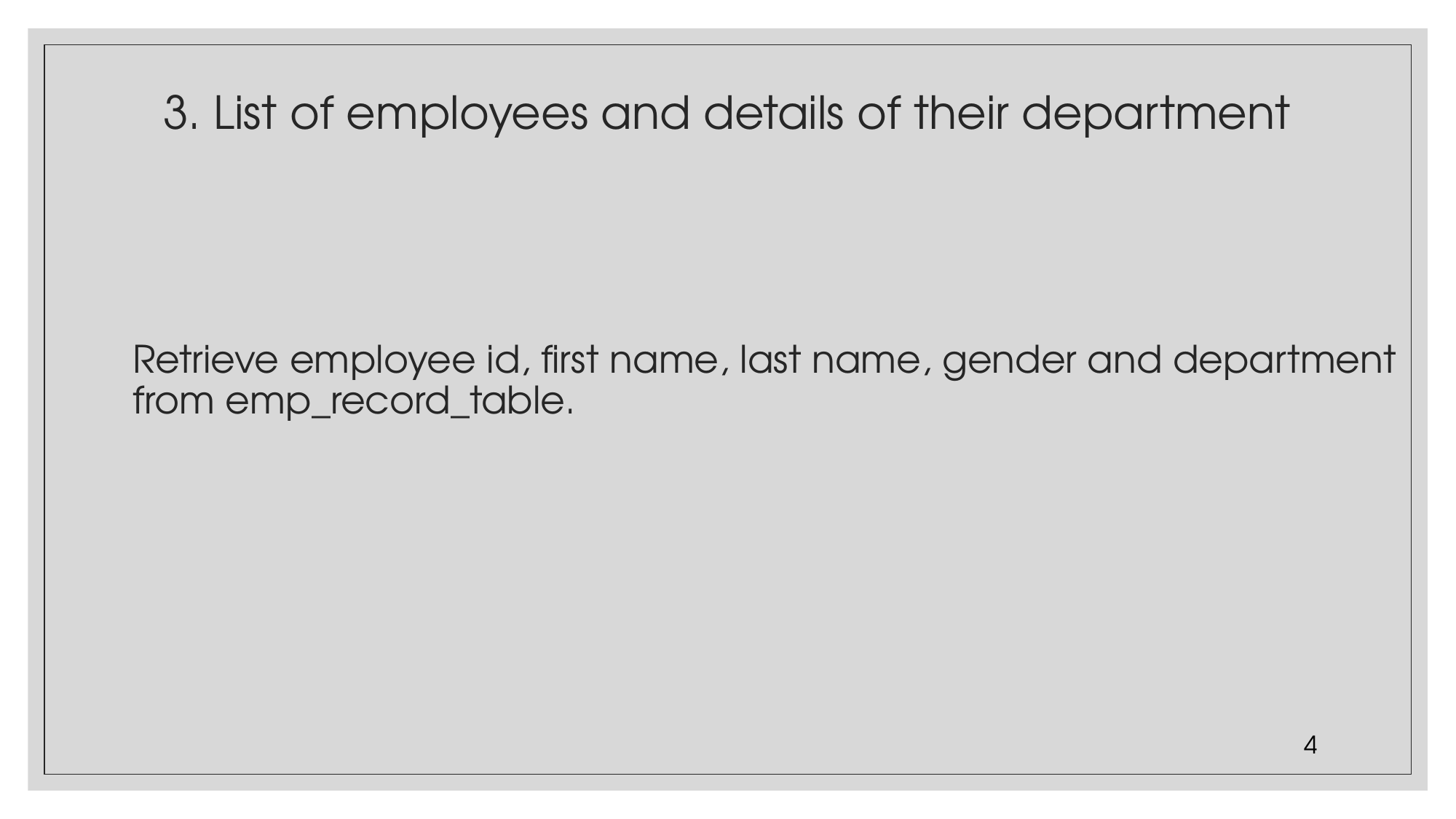

# 3. List of employees and details of their department
Retrieve employee id, first name, last name, gender and department from emp_record_table.

4